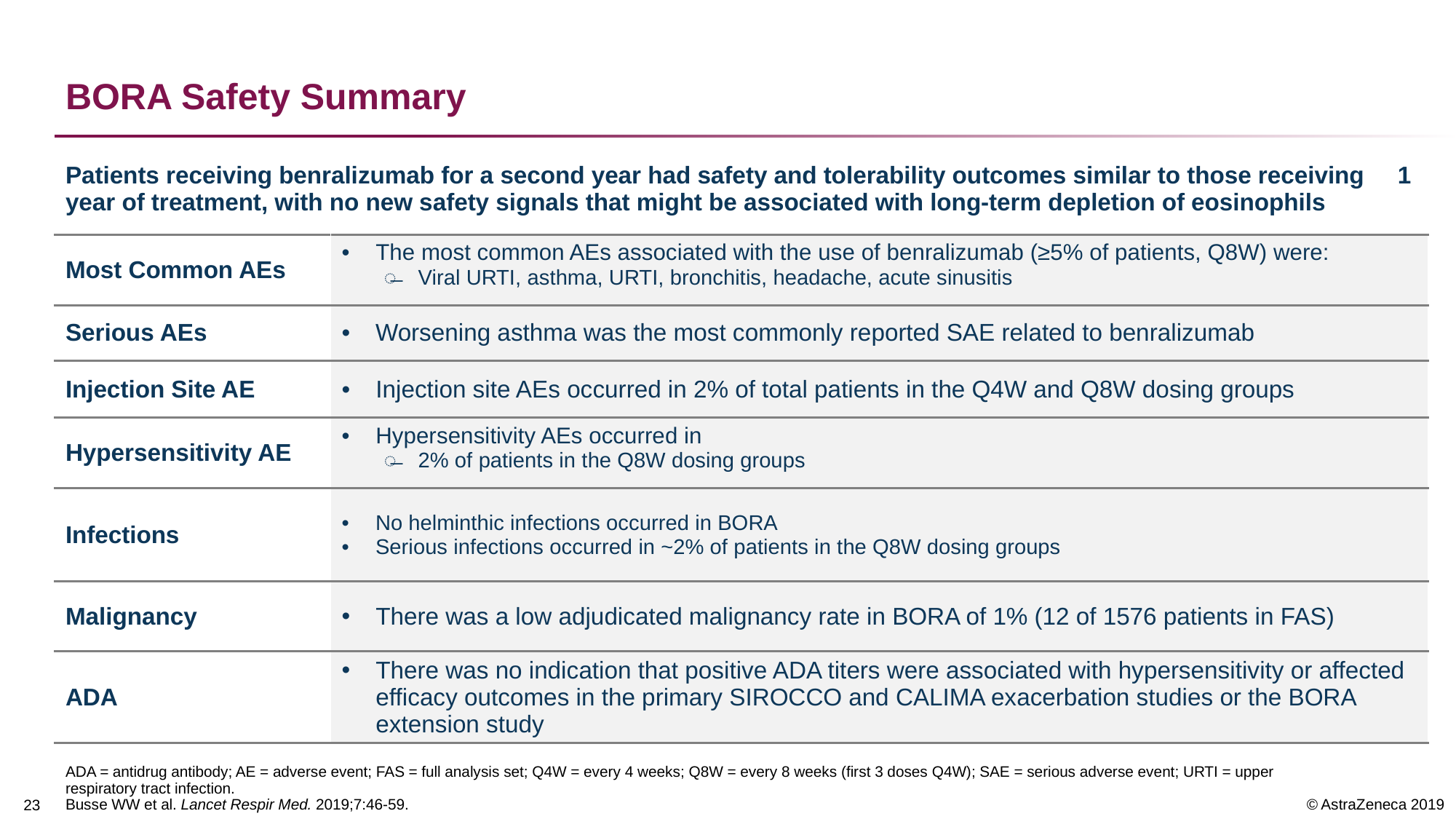

# BORA Safety Summary
| Patients receiving benralizumab for a second year had safety and tolerability outcomes similar to those receiving 1 year of treatment, with no new safety signals that might be associated with long-term depletion of eosinophils |  |
| --- | --- |
| Most Common AEs | The most common AEs associated with the use of benralizumab (≥5% of patients, Q8W) were: Viral URTI, asthma, URTI, bronchitis, headache, acute sinusitis |
| Serious AEs | Worsening asthma was the most commonly reported SAE related to benralizumab |
| Injection Site AE | Injection site AEs occurred in 2% of total patients in the Q4W and Q8W dosing groups |
| Hypersensitivity AE | Hypersensitivity AEs occurred in 2% of patients in the Q8W dosing groups |
| Infections | No helminthic infections occurred in BORA Serious infections occurred in ~2% of patients in the Q8W dosing groups |
| Malignancy | There was a low adjudicated malignancy rate in BORA of 1% (12 of 1576 patients in FAS) |
| ADA | There was no indication that positive ADA titers were associated with hypersensitivity or affected efficacy outcomes in the primary SIROCCO and CALIMA exacerbation studies or the BORA extension study |
ADA = antidrug antibody; AE = adverse event; FAS = full analysis set; Q4W = every 4 weeks; Q8W = every 8 weeks (first 3 doses Q4W); SAE = serious adverse event; URTI = upper respiratory tract infection.
Busse WW et al. Lancet Respir Med. 2019;7:46-59.
23